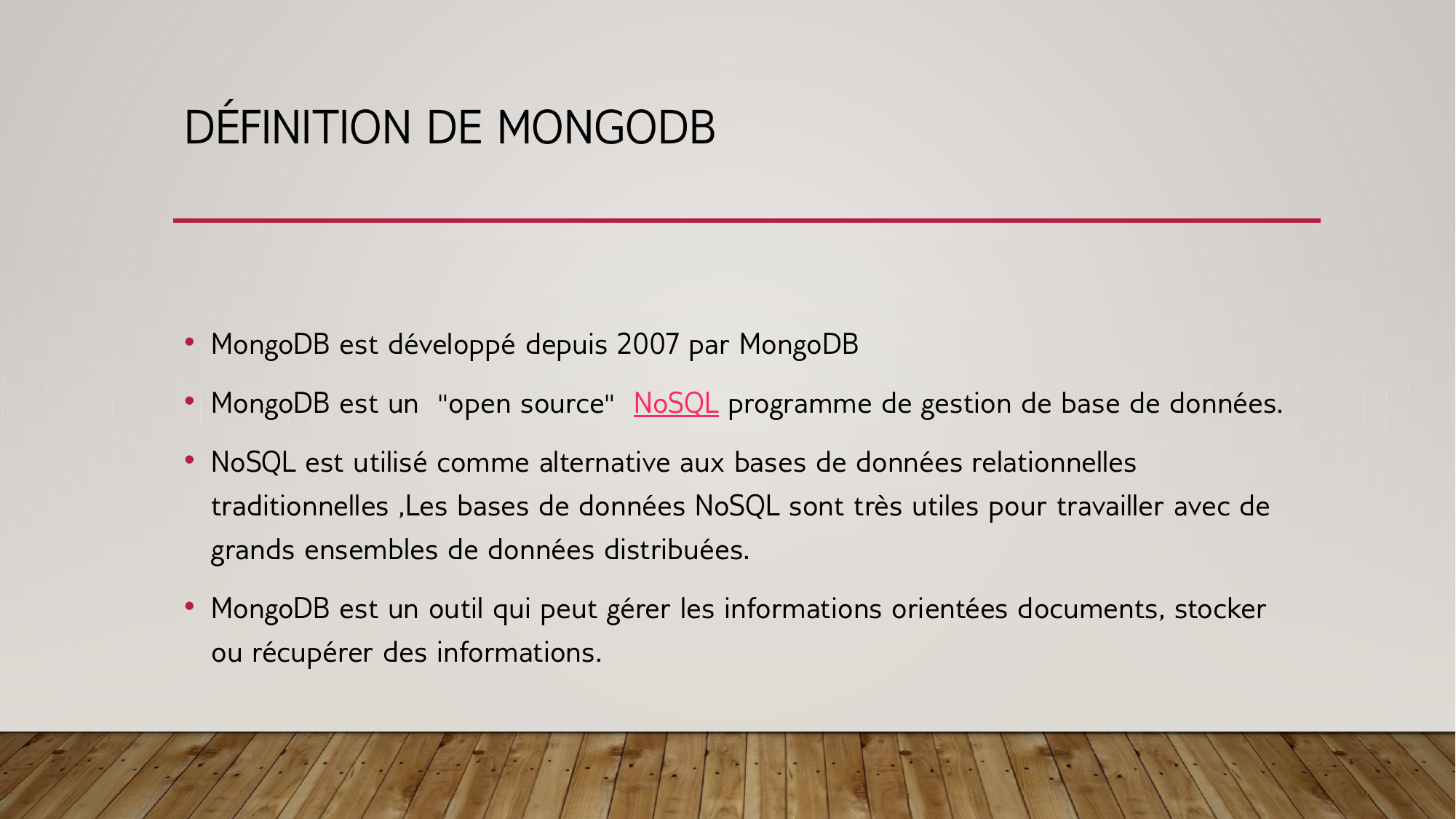

# Définition de mongodb
MongoDB est développé depuis 2007 par MongoDB
MongoDB est un  "open source"  NoSQL programme de gestion de base de données.
NoSQL est utilisé comme alternative aux bases de données relationnelles traditionnelles ,Les bases de données NoSQL sont très utiles pour travailler avec de grands ensembles de données distribuées.
MongoDB est un outil qui peut gérer les informations orientées documents, stocker ou récupérer des informations.